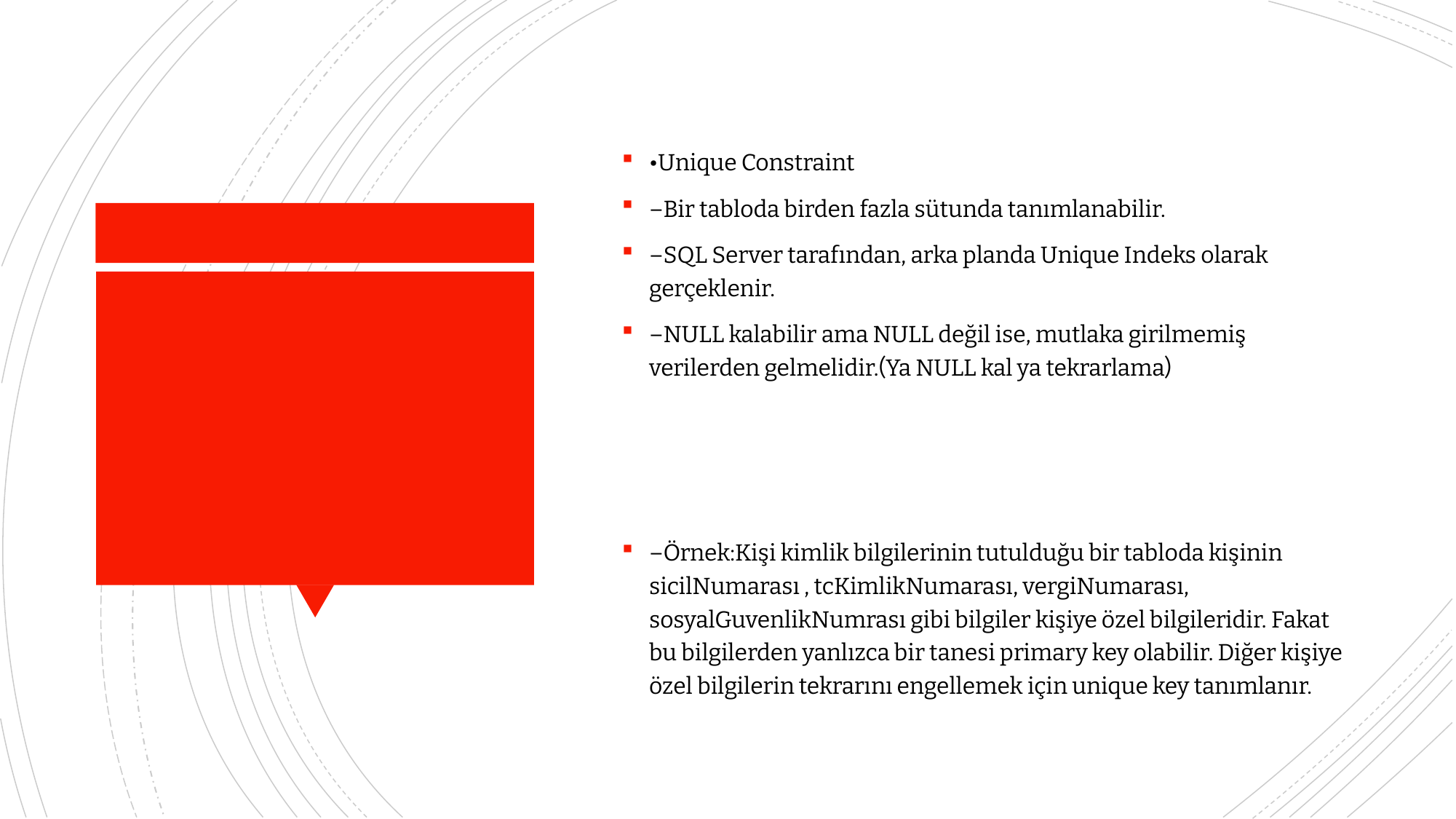

•Unique Constraint
–Bir tabloda birden fazla sütunda tanımlanabilir.
–SQL Server tarafından, arka planda Unique Indeks olarak gerçeklenir.
–NULL kalabilir ama NULL değil ise, mutlaka girilmemiş verilerden gelmelidir.(Ya NULL kal ya tekrarlama)

–Örnek:Kişi kimlik bilgilerinin tutulduğu bir tabloda kişinin sicilNumarası , tcKimlikNumarası, vergiNumarası, sosyalGuvenlikNumrası gibi bilgiler kişiye özel bilgileridir. Fakat bu bilgilerden yanlızca bir tanesi primary key olabilir. Diğer kişiye özel bilgilerin tekrarını engellemek için unique key tanımlanır.

#